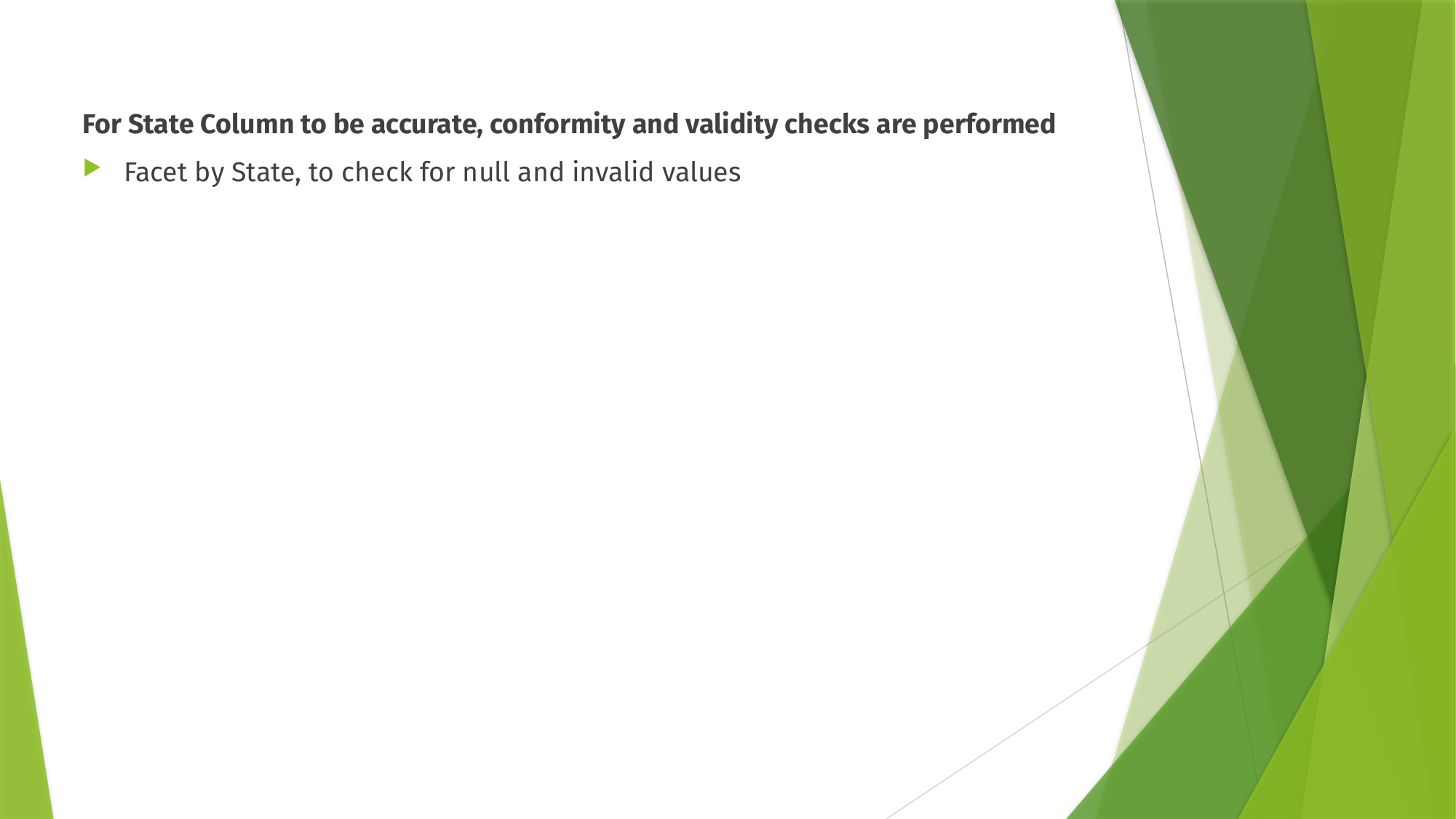

For State Column to be accurate, conformity and validity checks are performed
Facet by State, to check for null and invalid values